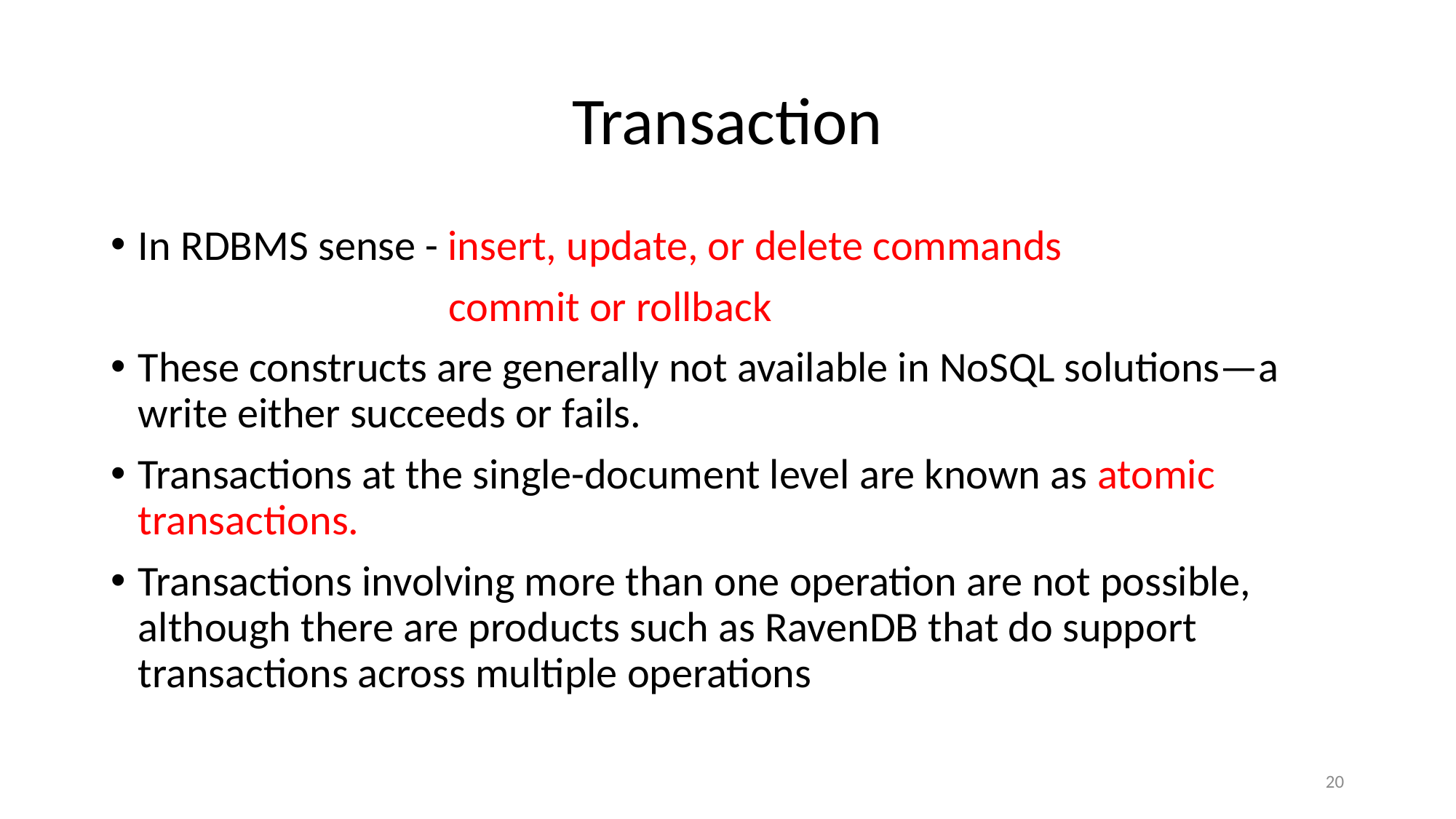

# Transaction
In RDBMS sense - insert, update, or delete commands
                                   commit or rollback
These constructs are generally not available in NoSQL solutions—a write either succeeds or fails.
Transactions at the single-document level are known as atomic transactions.
Transactions involving more than one operation are not possible, although there are products such as RavenDB that do support transactions across multiple operations
20